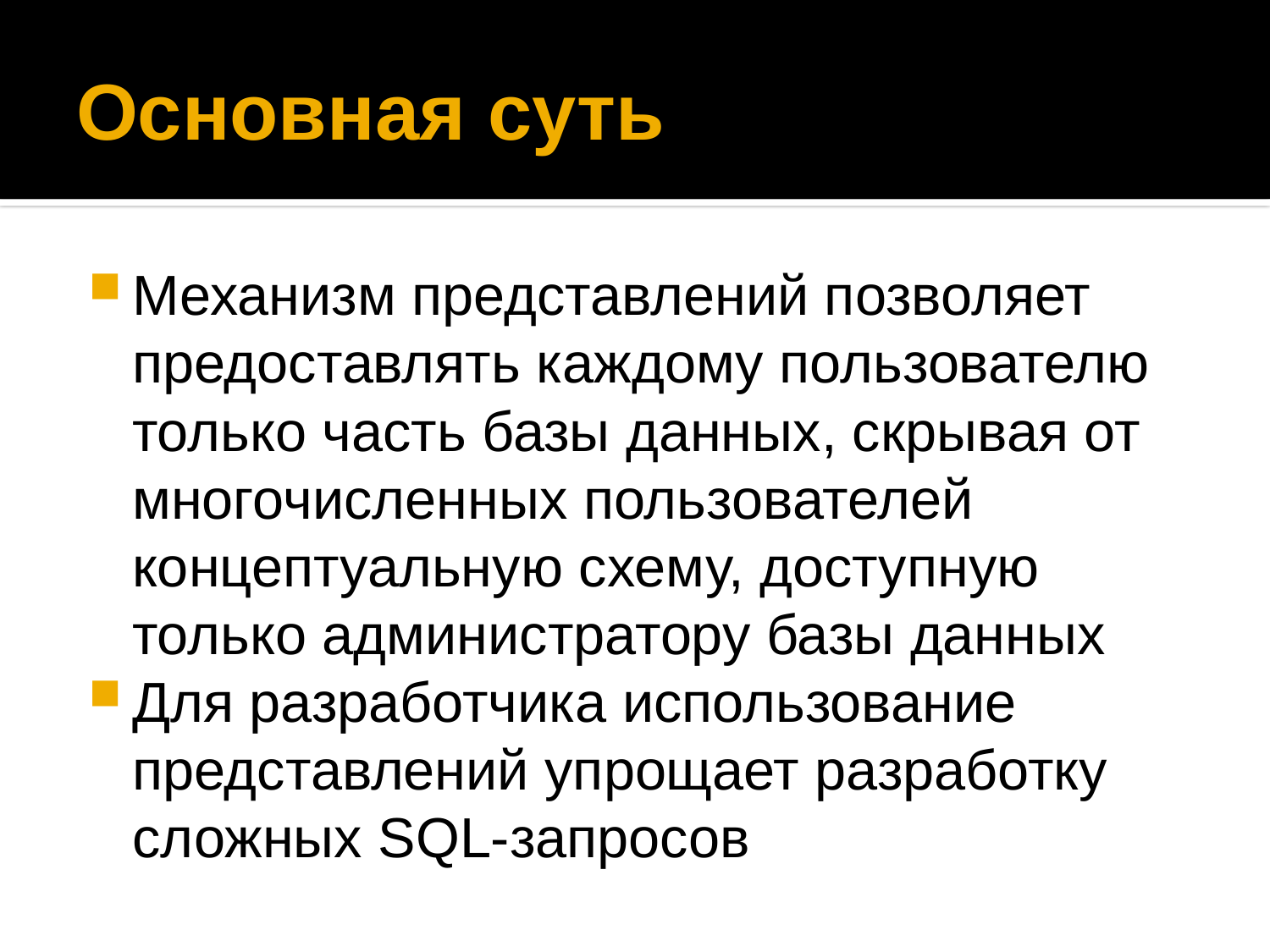

# Основная суть
Механизм представлений позволяет предоставлять каждому пользователю только часть базы данных, скрывая от многочисленных пользователей концептуальную схему, доступную только администратору базы данных
Для разработчика использование представлений упрощает разработку сложных SQL-запросов